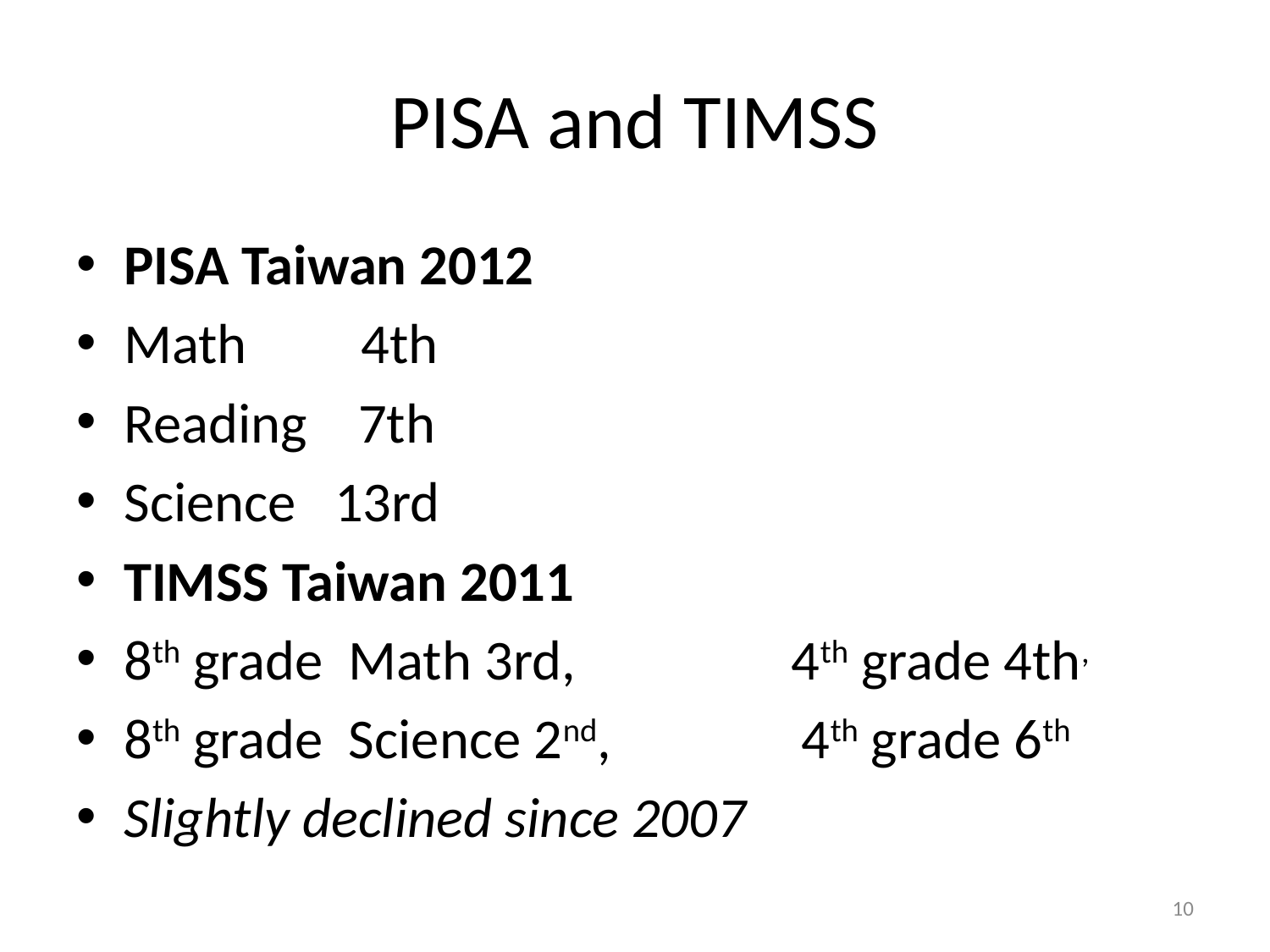

# PISA and TIMSS
PISA Taiwan 2012
Math         4th
Reading    7th
Science   13rd
TIMSS Taiwan 2011
8th grade  Math 3rd,                 4th grade 4th,
8th grade  Science 2nd,               4th grade 6th
Slightly declined since 2007
10